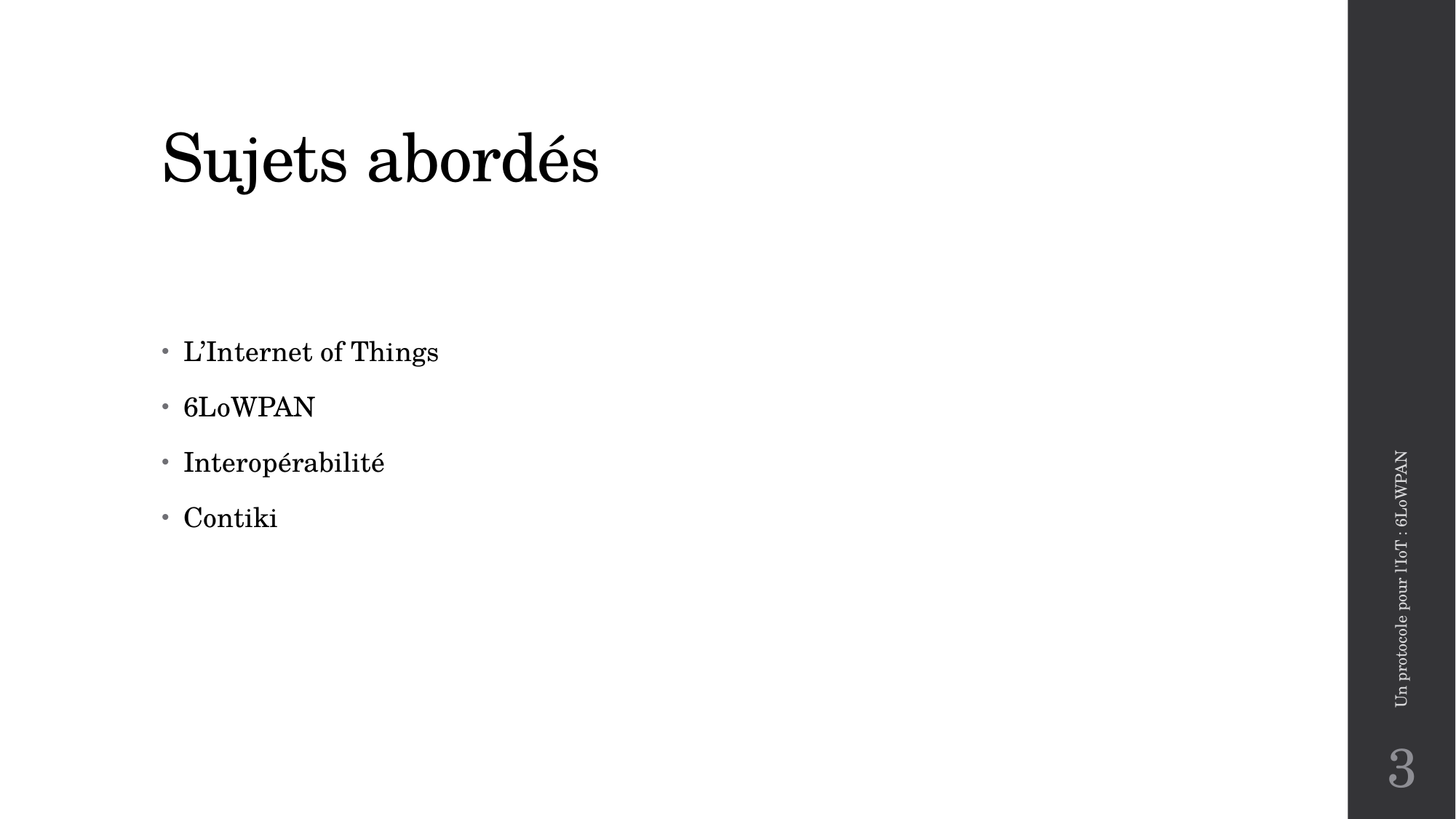

# Sujets abordés

L’Internet of Things
6LoWPAN
Interopérabilité
Contiki

Un protocole pour l'IoT : 6LoWPAN
3